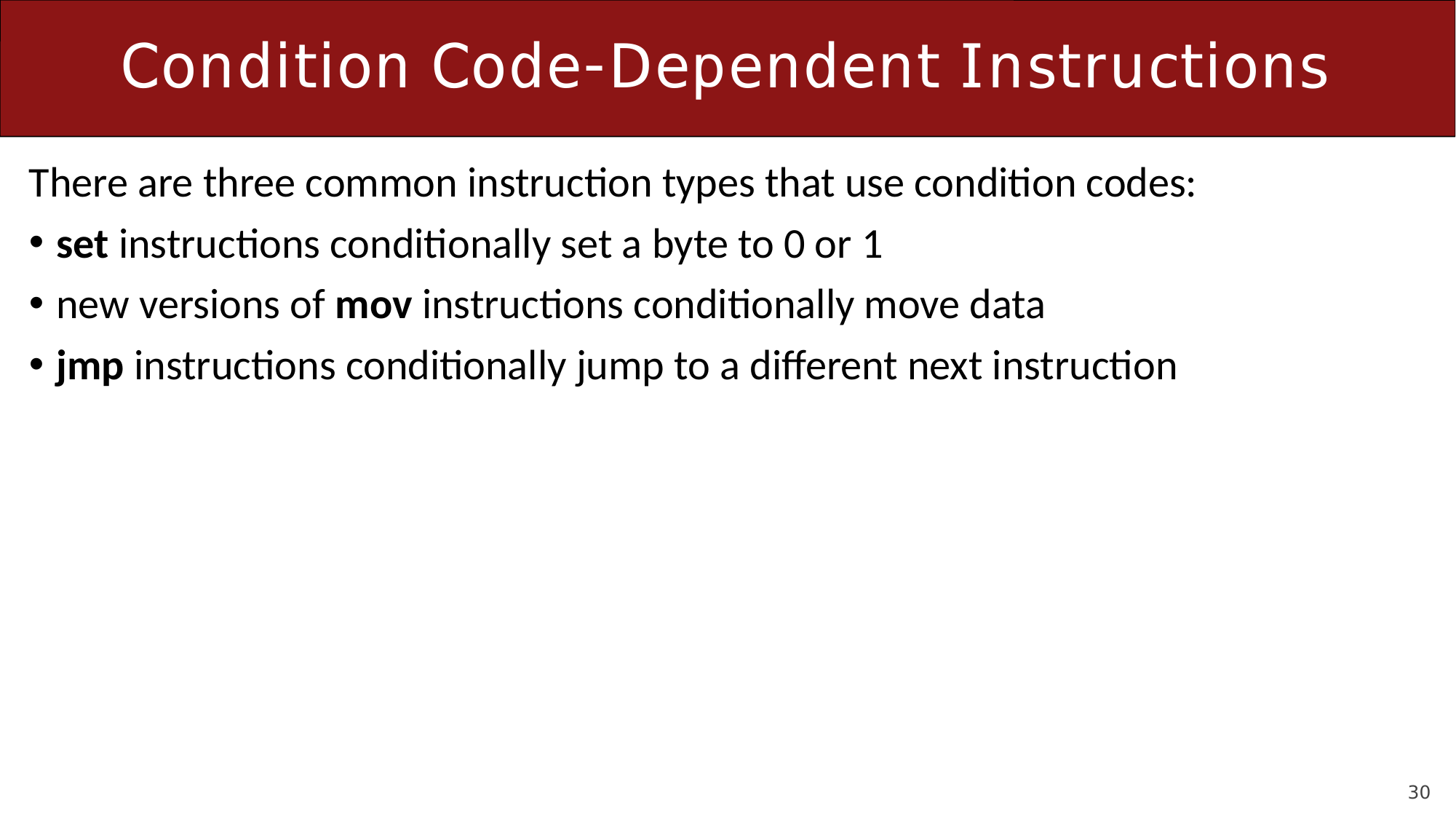

# Condition Code-Dependent Instructions
There are three common instruction types that use condition codes:
set instructions conditionally set a byte to 0 or 1
new versions of mov instructions conditionally move data
jmp instructions conditionally jump to a different next instruction